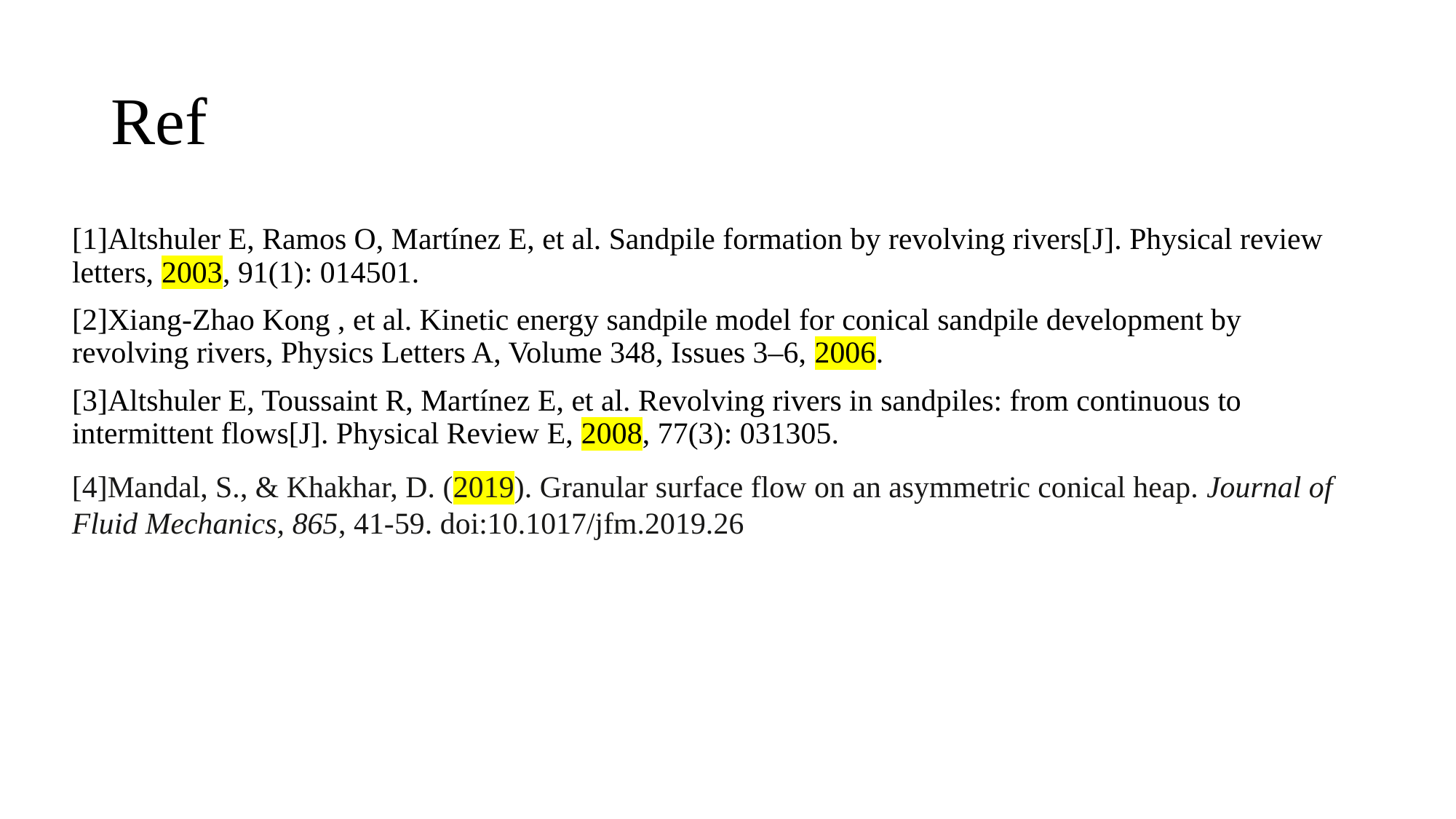

# Ref
[1]Altshuler E, Ramos O, Martínez E, et al. Sandpile formation by revolving rivers[J]. Physical review letters, 2003, 91(1): 014501.
[2]Xiang-Zhao Kong , et al. Kinetic energy sandpile model for conical sandpile development by revolving rivers, Physics Letters A, Volume 348, Issues 3–6, 2006.
[3]Altshuler E, Toussaint R, Martínez E, et al. Revolving rivers in sandpiles: from continuous to intermittent flows[J]. Physical Review E, 2008, 77(3): 031305.
[4]Mandal, S., & Khakhar, D. (2019). Granular surface flow on an asymmetric conical heap. Journal of Fluid Mechanics, 865, 41-59. doi:10.1017/jfm.2019.26